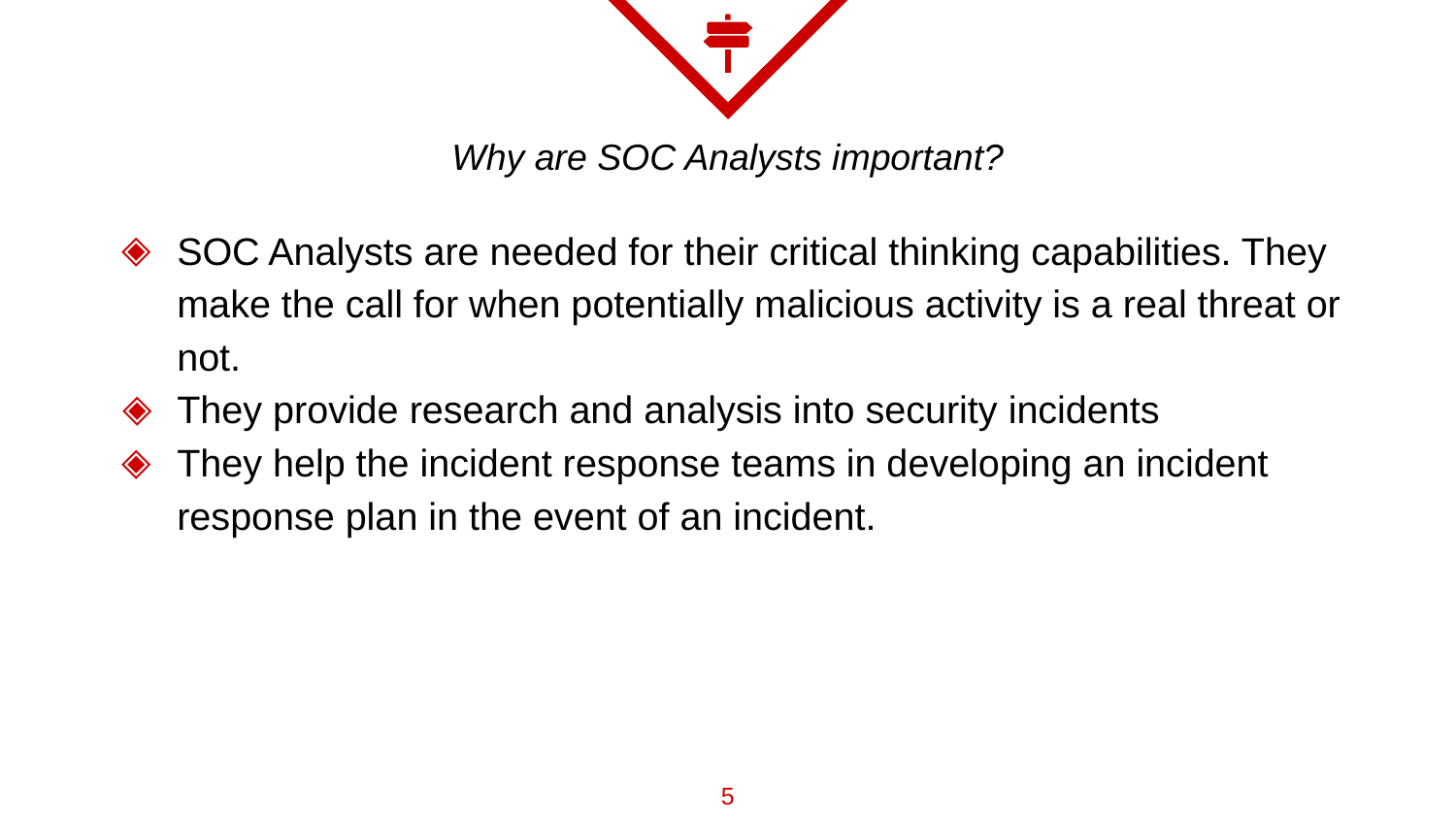

# Why are SOC Analysts important?
SOC Analysts are needed for their critical thinking capabilities. They make the call for when potentially malicious activity is a real threat or not.
They provide research and analysis into security incidents
They help the incident response teams in developing an incident response plan in the event of an incident.
5